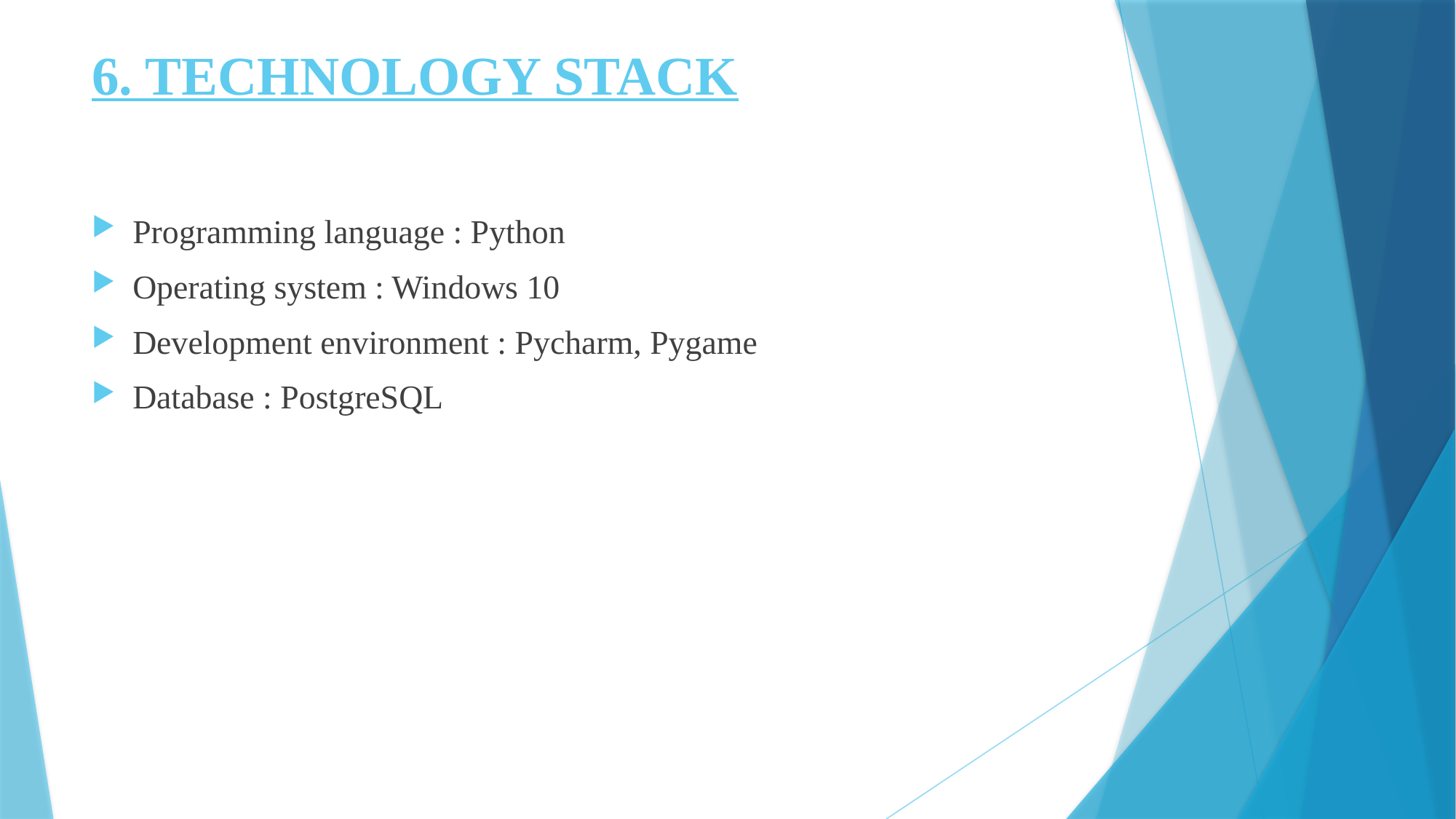

# 6. TECHNOLOGY STACK
Programming language : Python
Operating system : Windows 10
Development environment : Pycharm, Pygame
Database : PostgreSQL